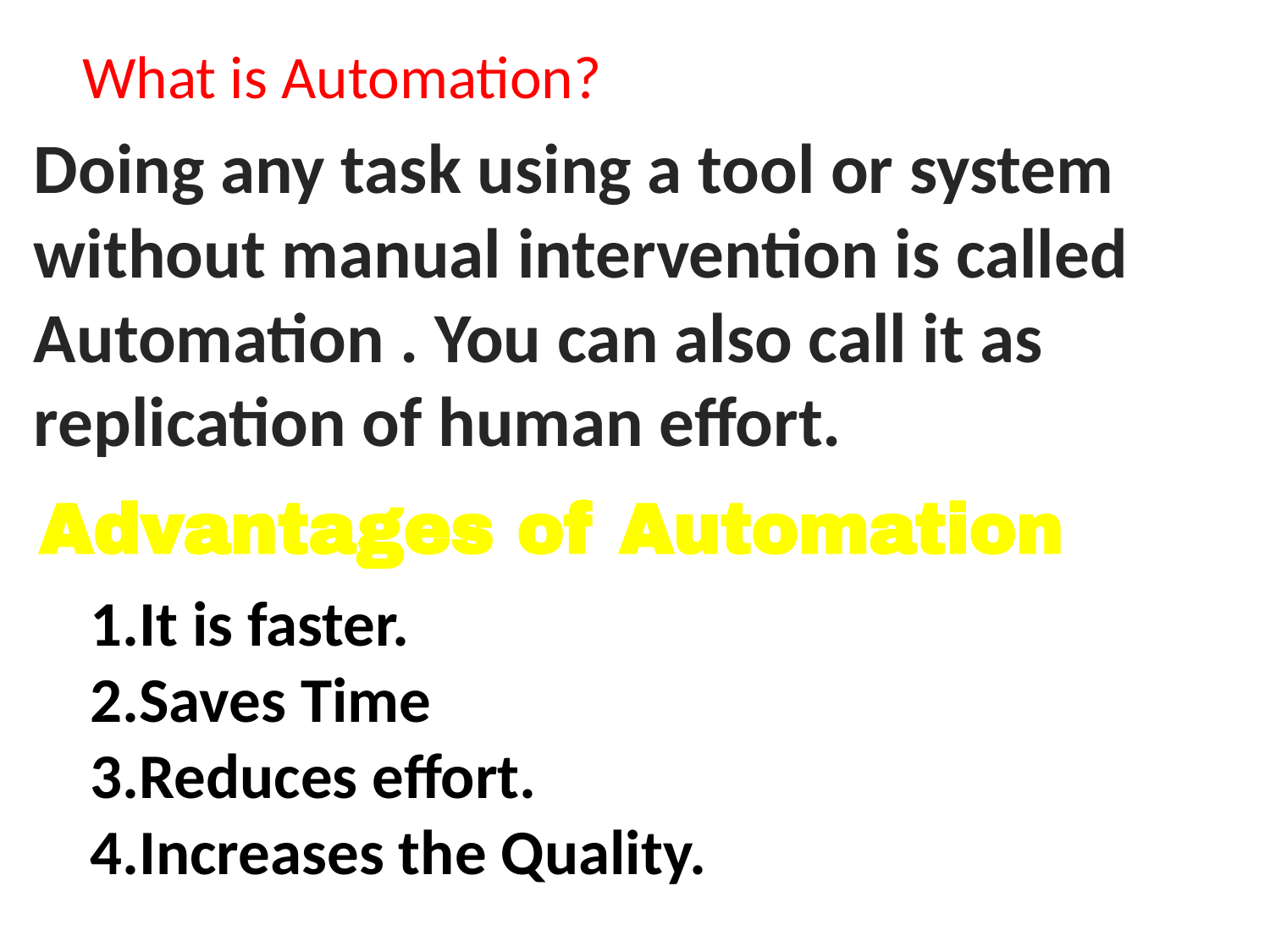

# What is Automation?
Doing any task using a tool or system without manual intervention is called Automation . You can also call it as replication of human effort.

Advantages of Automation
1.It is faster.
2.Saves Time
3.Reduces effort.
4.Increases the Quality.